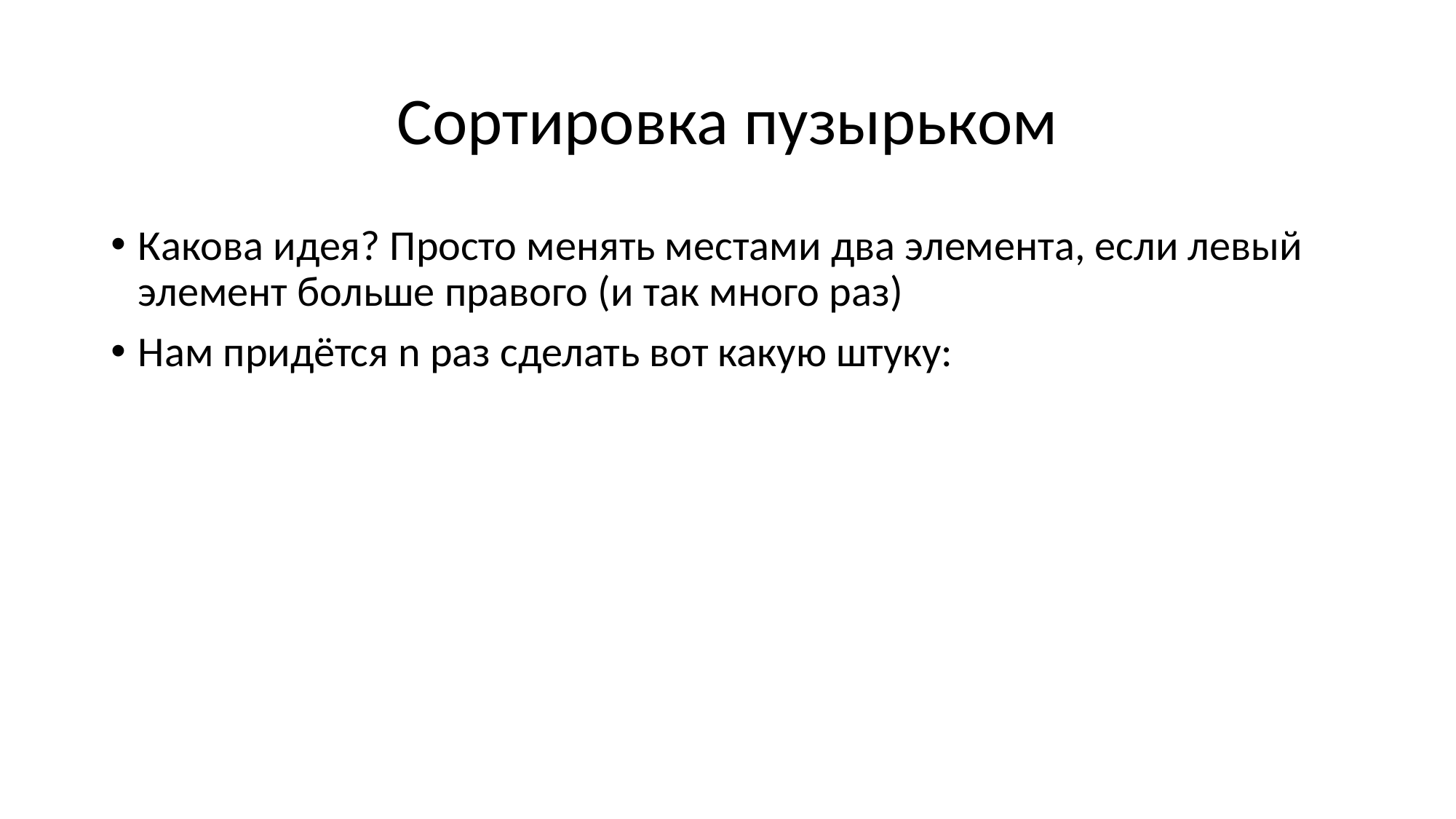

# Сортировка пузырьком
Какова идея? Просто менять местами два элемента, если левый элемент больше правого (и так много раз)
Нам придётся n раз сделать вот какую штуку: